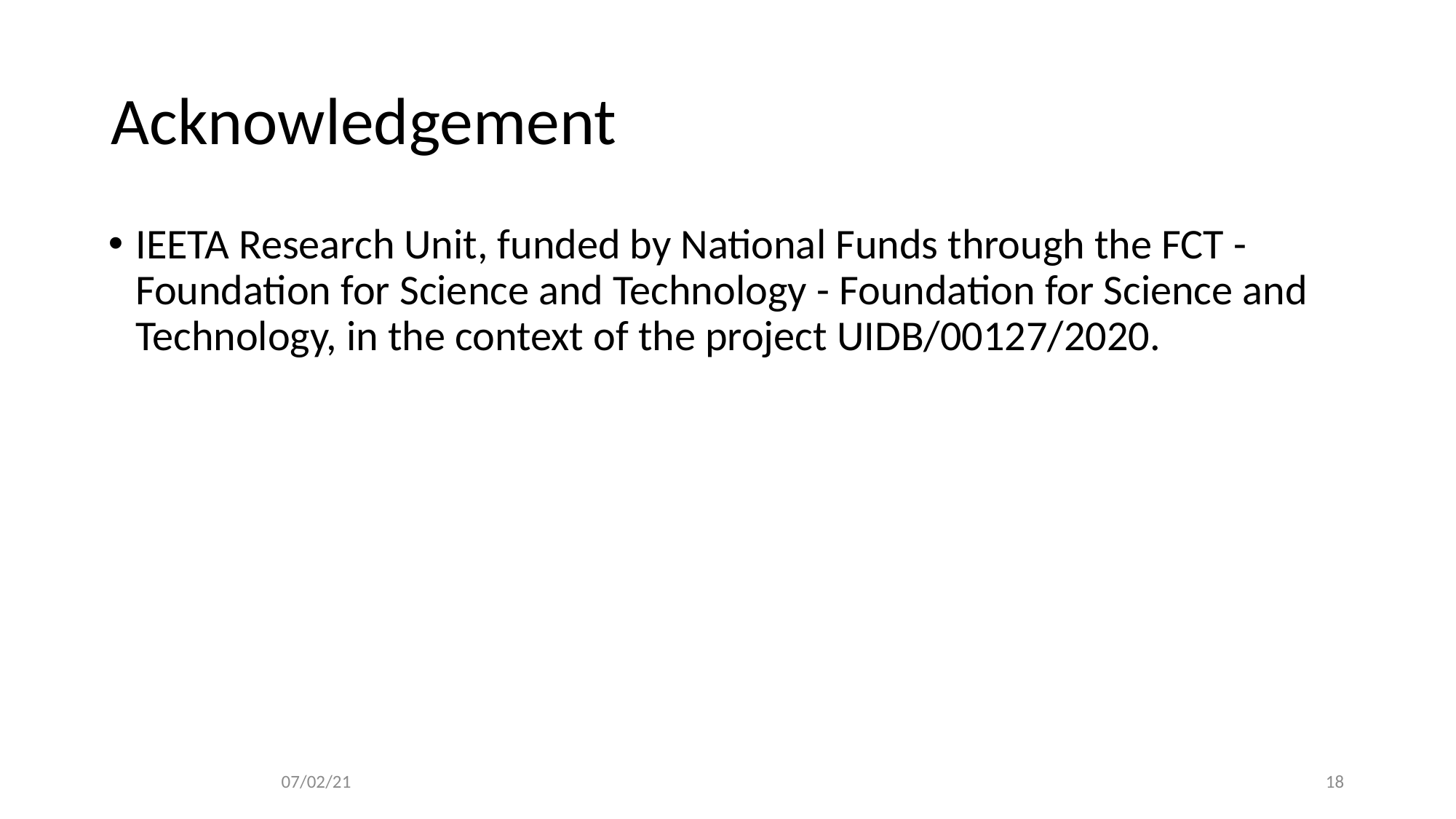

# Acknowledgement
IEETA Research Unit, funded by National Funds through the FCT - Foundation for Science and Technology - Foundation for Science and Technology, in the context of the project UIDB/00127/2020.
07/02/21
18